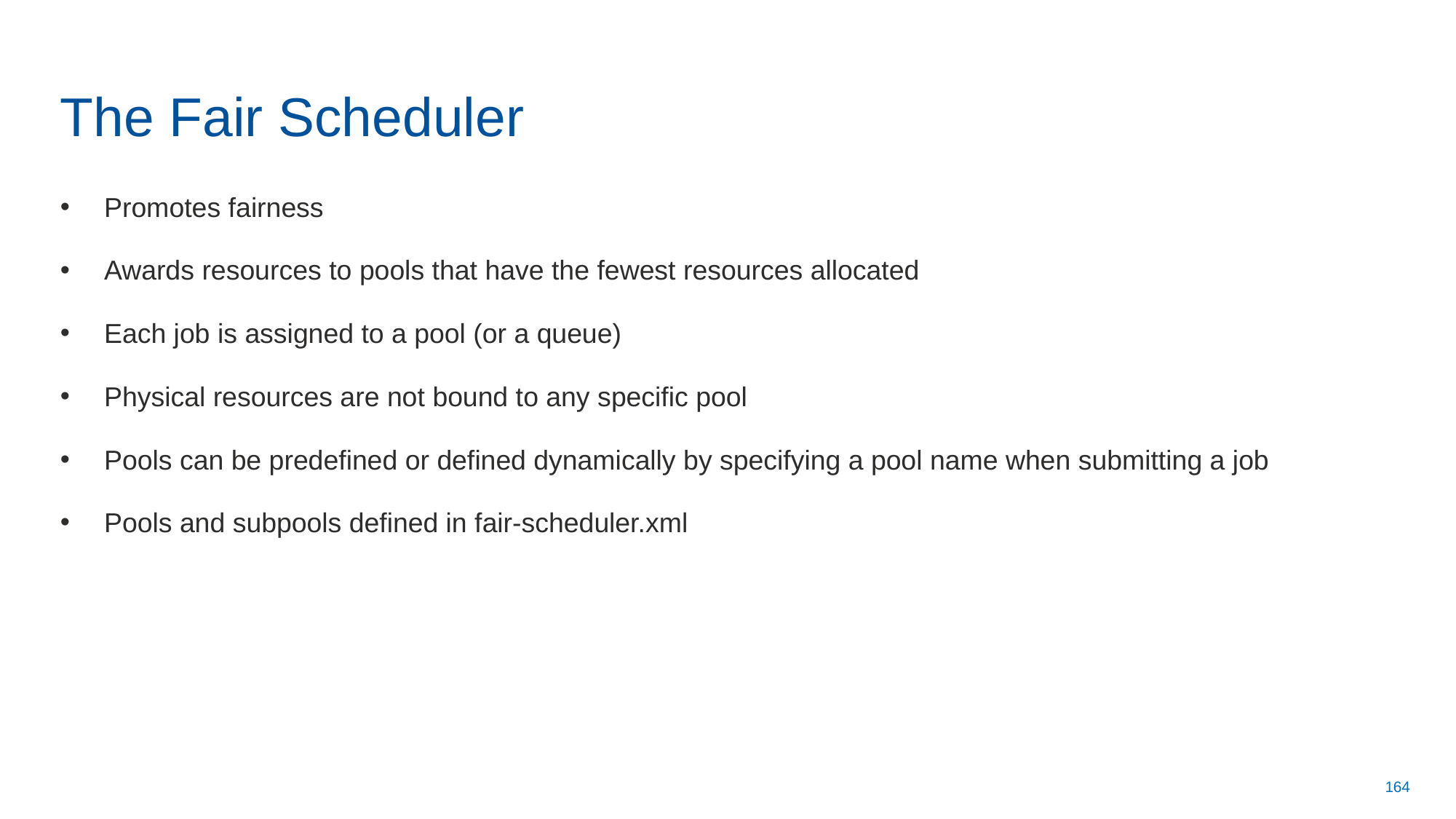

# The Fair Scheduler
Promotes fairness
Awards resources to pools that have the fewest resources allocated
Each job is assigned to a pool (or a queue)
Physical resources are not bound to any specific pool
Pools can be predefined or defined dynamically by specifying a pool name when submitting a job
Pools and subpools defined in fair-scheduler.xml